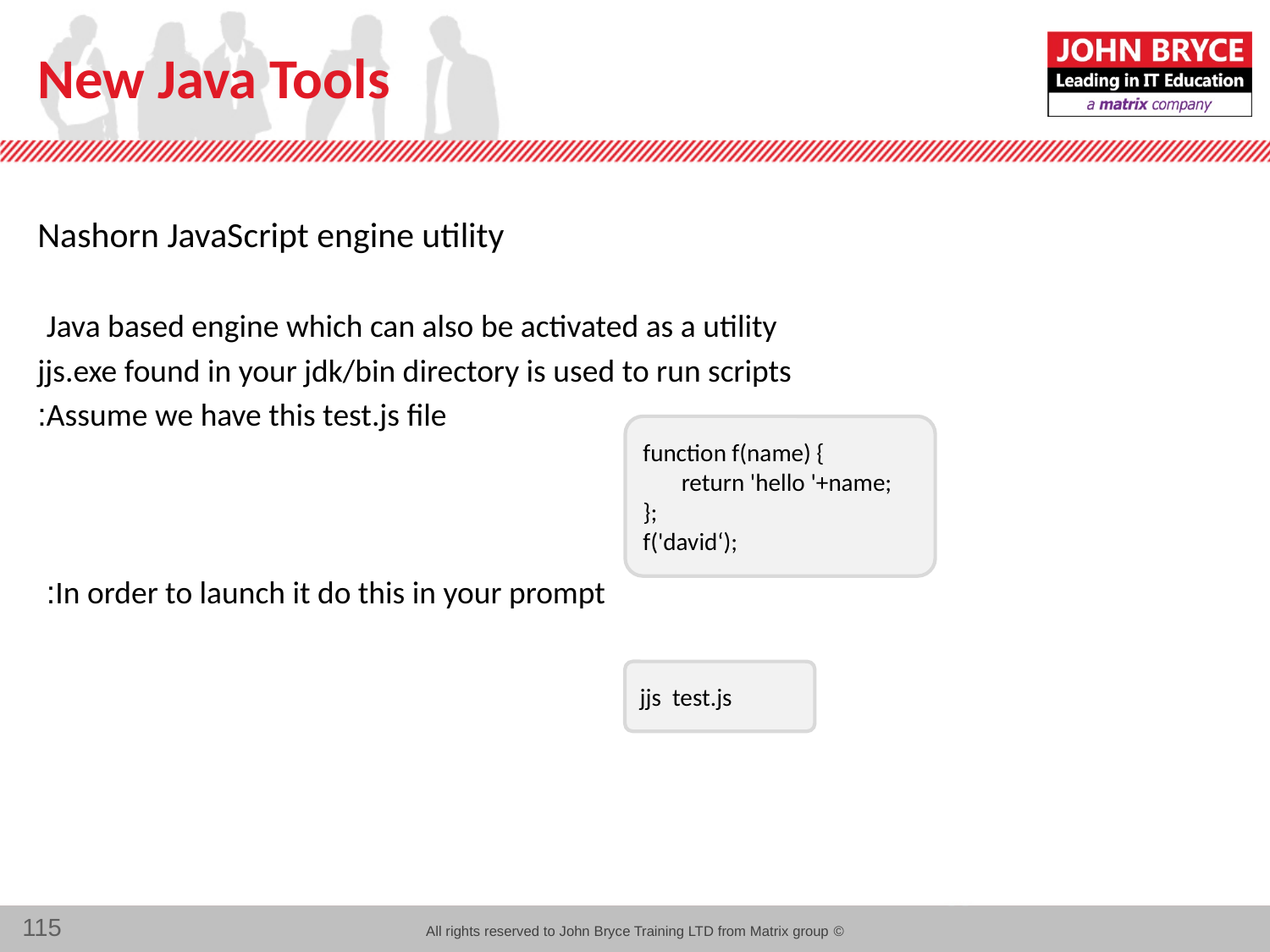

# New Java Tools
Nashorn JavaScript engine utility

Java based engine which can also be activated as a utility
jjs.exe found in your jdk/bin directory is used to run scripts
Assume we have this test.js file:

In order to launch it do this in your prompt:

function f(name) {
       return 'hello '+name;
};
f('david‘);
jjs  test.js